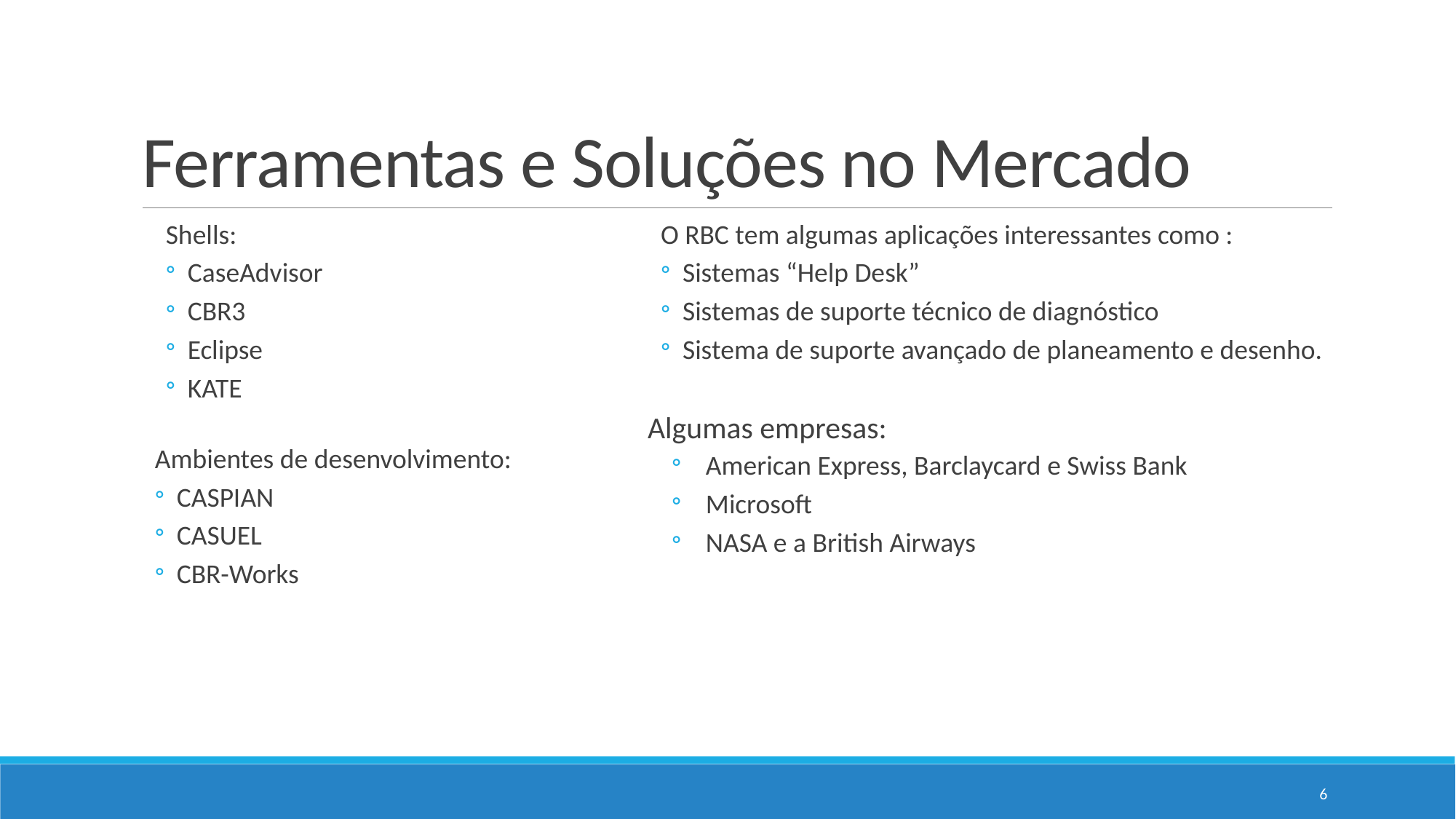

# Ferramentas e Soluções no Mercado
Shells:
CaseAdvisor
CBR3
Eclipse
KATE
O RBC tem algumas aplicações interessantes como :
Sistemas “Help Desk”
Sistemas de suporte técnico de diagnóstico
Sistema de suporte avançado de planeamento e desenho.
Algumas empresas:
American Express, Barclaycard e Swiss Bank
Microsoft
NASA e a British Airways

Ambientes de desenvolvimento:
CASPIAN
CASUEL
CBR-Works
6